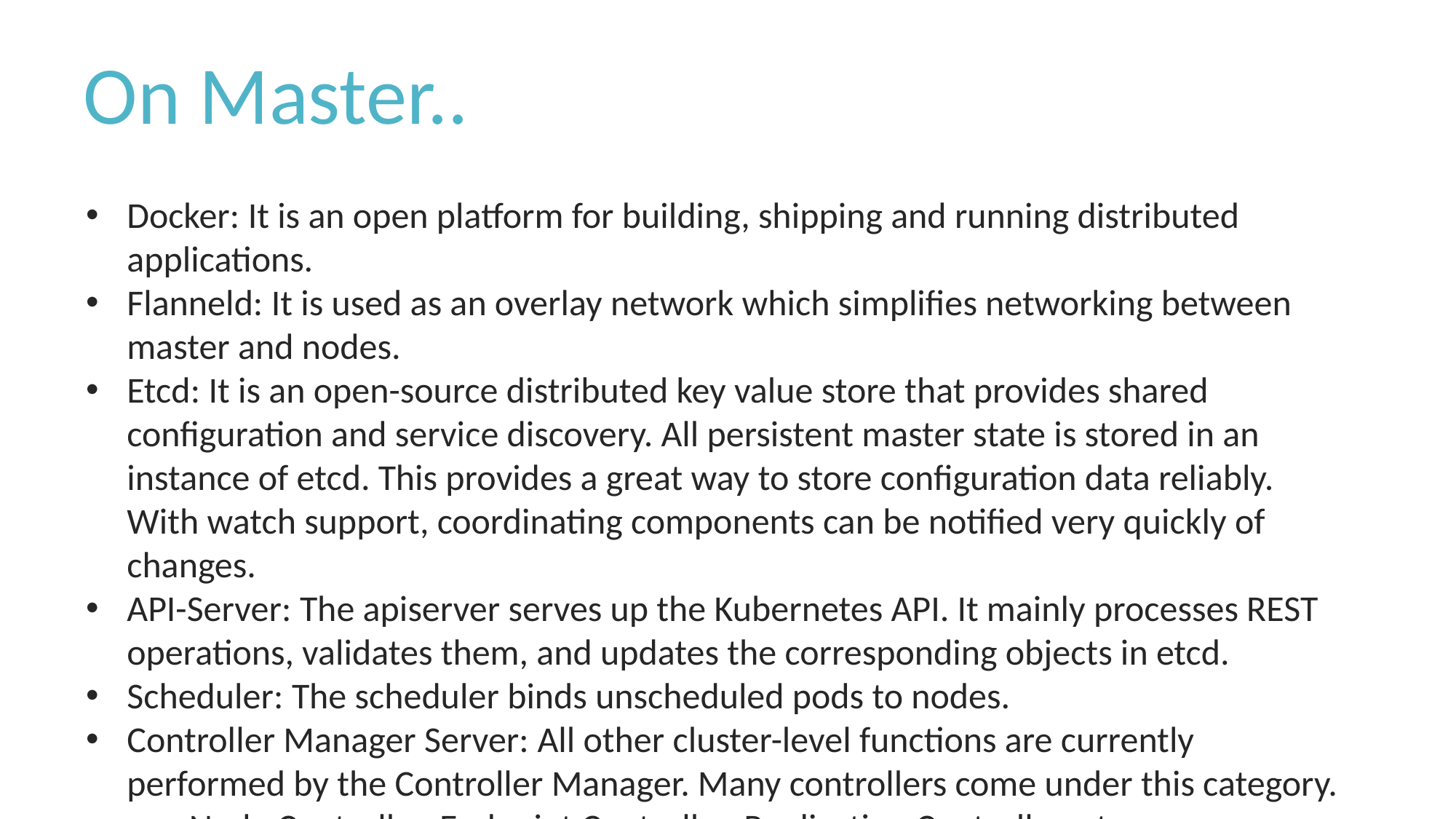

On Master..
Docker: It is an open platform for building, shipping and running distributed applications.
Flanneld: It is used as an overlay network which simplifies networking between master and nodes.
Etcd: It is an open-source distributed key value store that provides shared configuration and service discovery. All persistent master state is stored in an instance of etcd. This provides a great way to store configuration data reliably. With watch support, coordinating components can be notified very quickly of changes.
API-Server: The apiserver serves up the Kubernetes API. It mainly processes REST operations, validates them, and updates the corresponding objects in etcd.
Scheduler: The scheduler binds unscheduled pods to nodes.
Controller Manager Server: All other cluster-level functions are currently performed by the Controller Manager. Many controllers come under this category. e.g. Node Controller, Endpoint Controller, Replication Controller, etc.